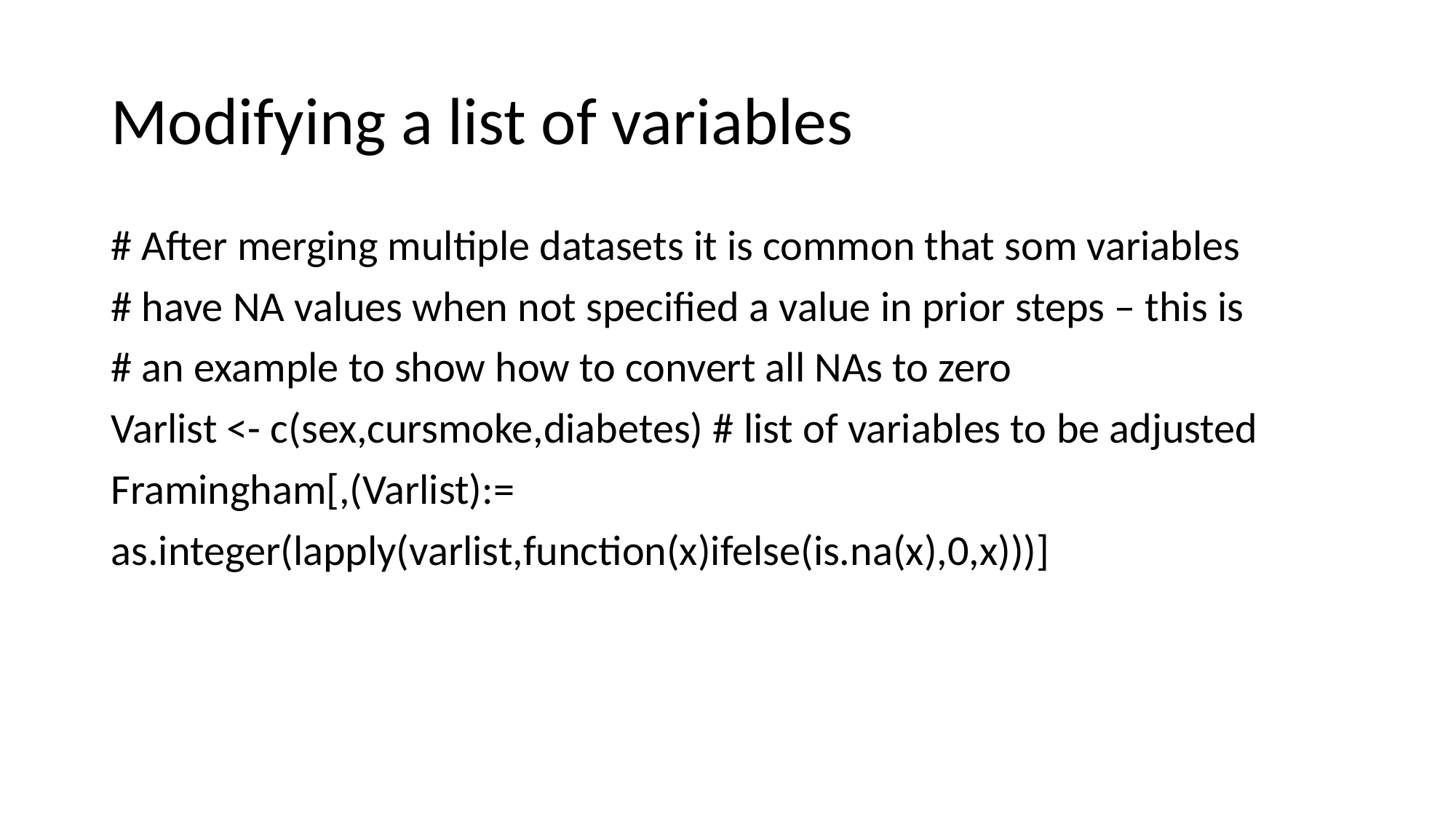

# Modifying a list of variables
# After merging multiple datasets it is common that som variables
# have NA values when not specified a value in prior steps – this is
# an example to show how to convert all NAs to zero
Varlist <- c(sex,cursmoke,diabetes) # list of variables to be adjusted
Framingham[,(Varlist):=
as.integer(lapply(varlist,function(x)ifelse(is.na(x),0,x)))]